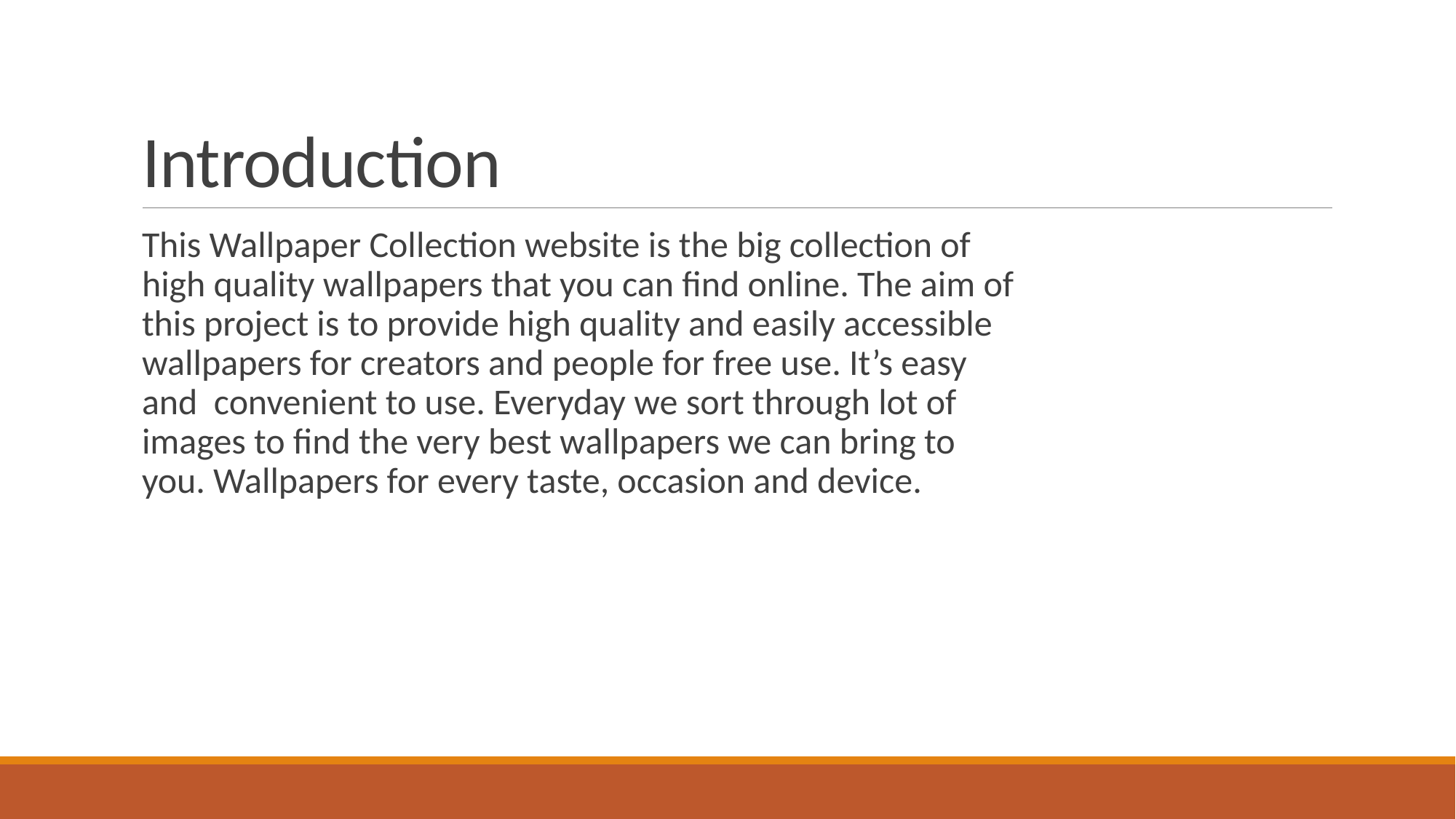

# Introduction
This Wallpaper Collection website is the big collection of high quality wallpapers that you can find online. The aim of this project is to provide high quality and easily accessible wallpapers for creators and people for free use. It’s easy and  convenient to use. Everyday we sort through lot of images to find the very best wallpapers we can bring to you. Wallpapers for every taste, occasion and device.